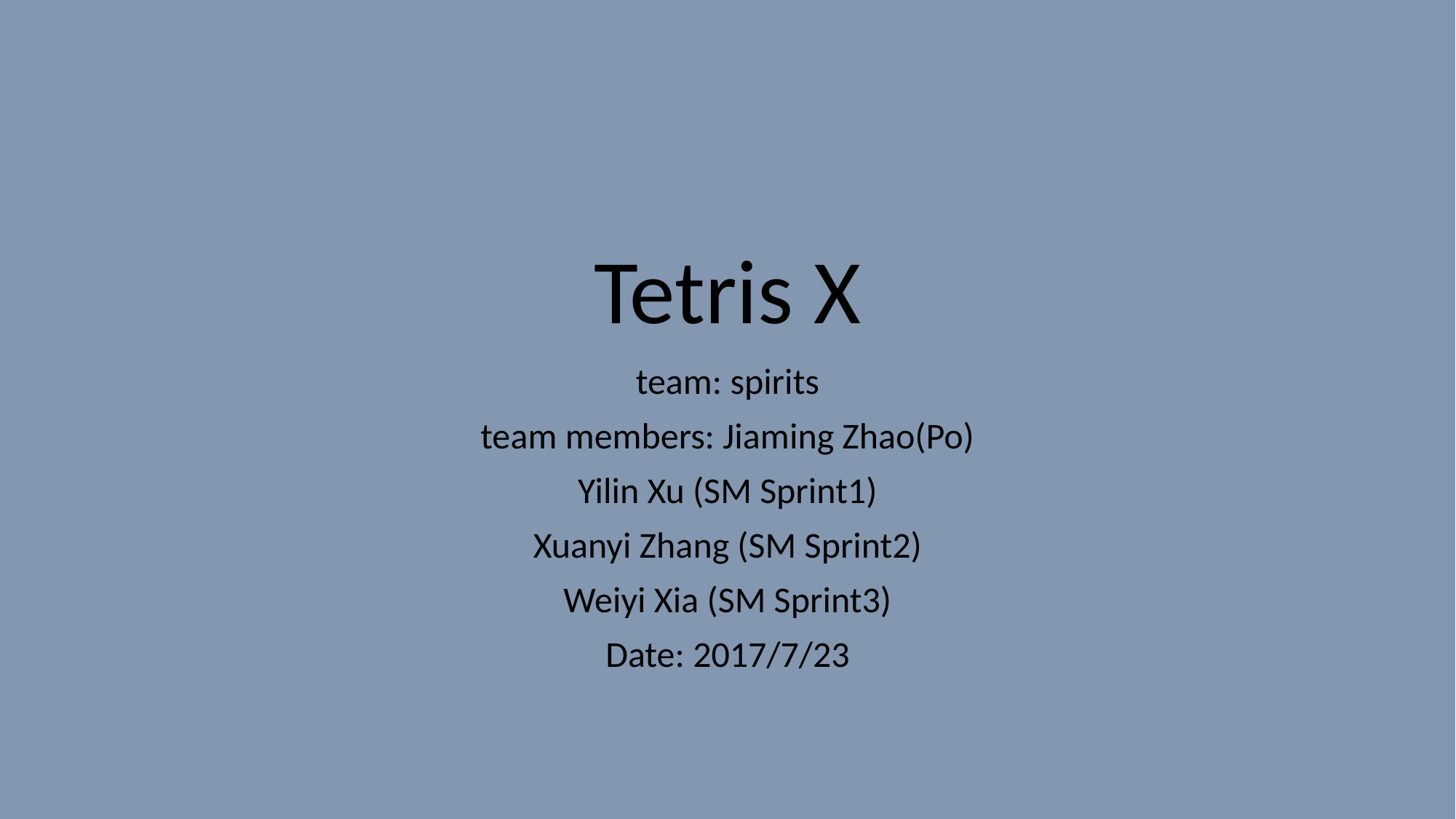

# Tetris X
team: spirits
team members: Jiaming Zhao(Po)
Yilin Xu (SM Sprint1)
Xuanyi Zhang (SM Sprint2)
Weiyi Xia (SM Sprint3)
Date: 2017/7/23